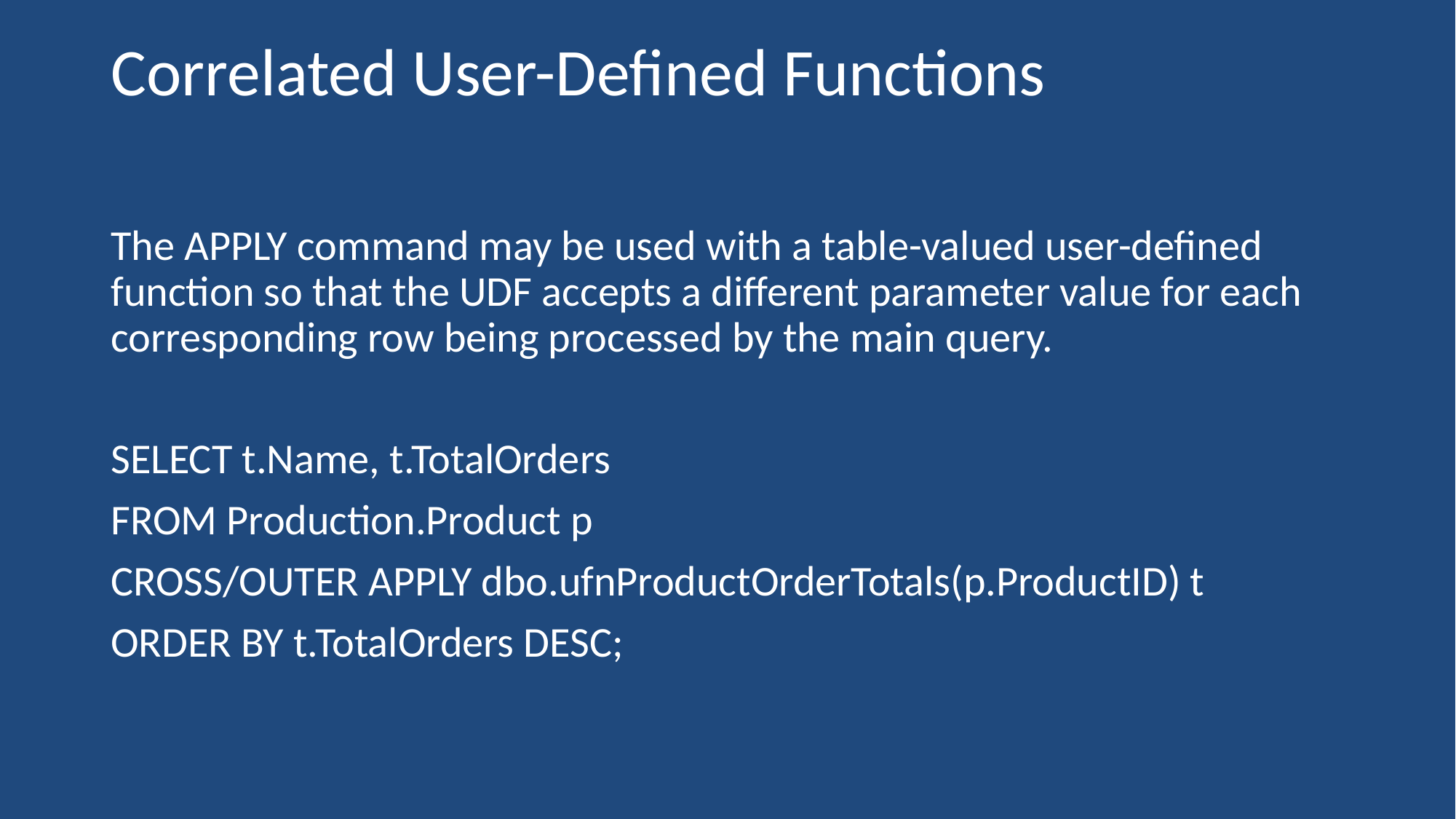

# Correlated User-Defined Functions
The APPLY command may be used with a table-valued user-defined function so that the UDF accepts a different parameter value for each corresponding row being processed by the main query.

SELECT t.Name, t.TotalOrders
FROM Production.Product p
CROSS/OUTER APPLY dbo.ufnProductOrderTotals(p.ProductID) t
ORDER BY t.TotalOrders DESC;